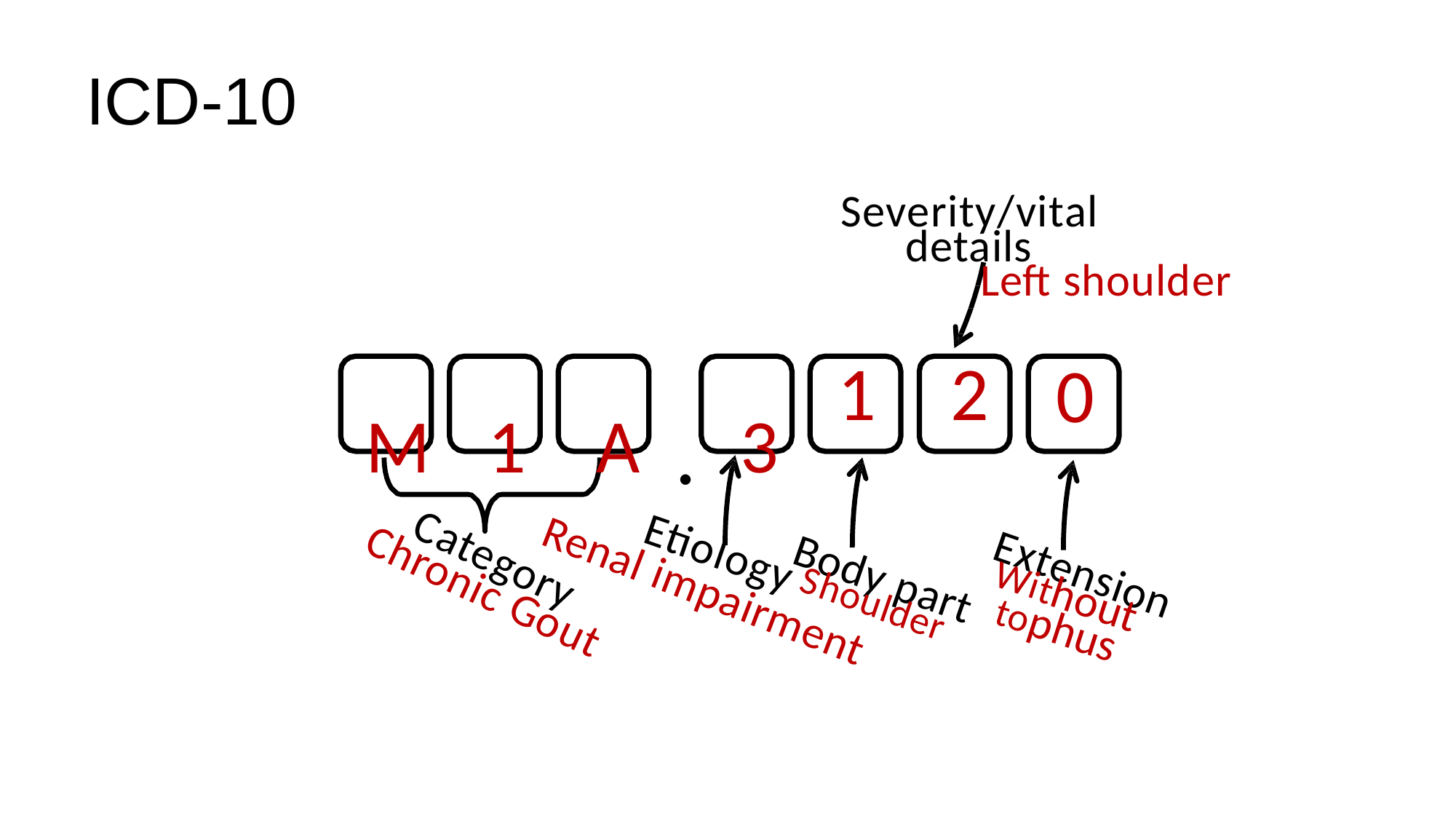

ICD-10
Severity/vital
details
Left shoulder

M	1	A	.	3
1	2
0

Category
Extension
Body part
Etiology Shoulder
Renal impairment
Chronic Gout
Without
tophus